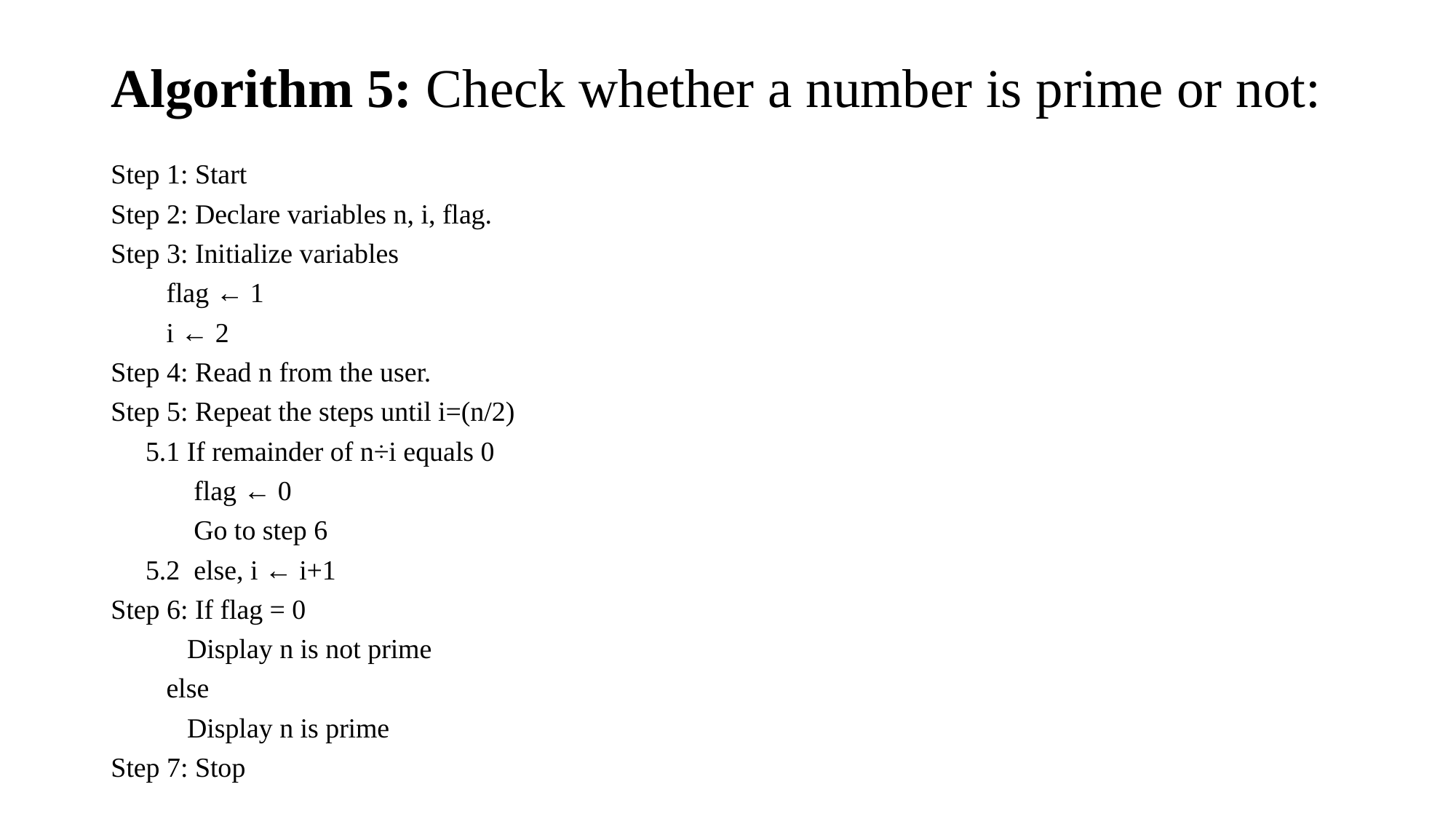

# Algorithm 5: Check whether a number is prime or not:
Step 1: Start
Step 2: Declare variables n, i, flag.
Step 3: Initialize variables
        flag ← 1
        i ← 2
Step 4: Read n from the user.
Step 5: Repeat the steps until i=(n/2)
     5.1 If remainder of n÷i equals 0
            flag ← 0
            Go to step 6
     5.2  else, i ← i+1
Step 6: If flag = 0
           Display n is not prime
        else
           Display n is prime
Step 7: Stop